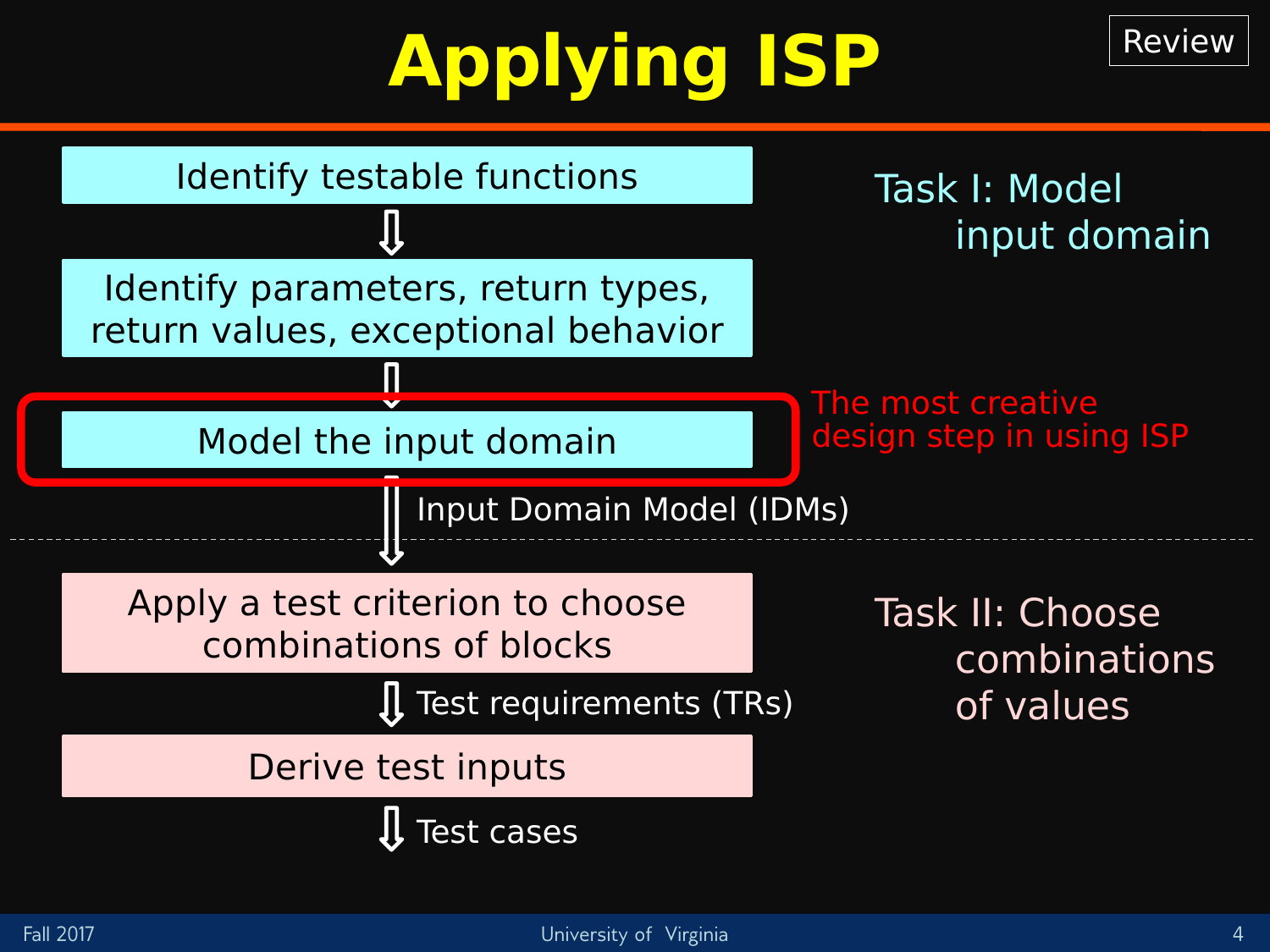

# Applying ISP
Review
Identify testable functions
Task I: Model
input domain

Identify parameters, return types, return values, exceptional behavior

The most creative design step in using ISP

Model the input domain

Input Domain Model (IDMs)
Apply a test criterion to choose combinations of blocks
Task II: Choose combinations of values
Test requirements (TRs)

Derive test inputs
Test cases